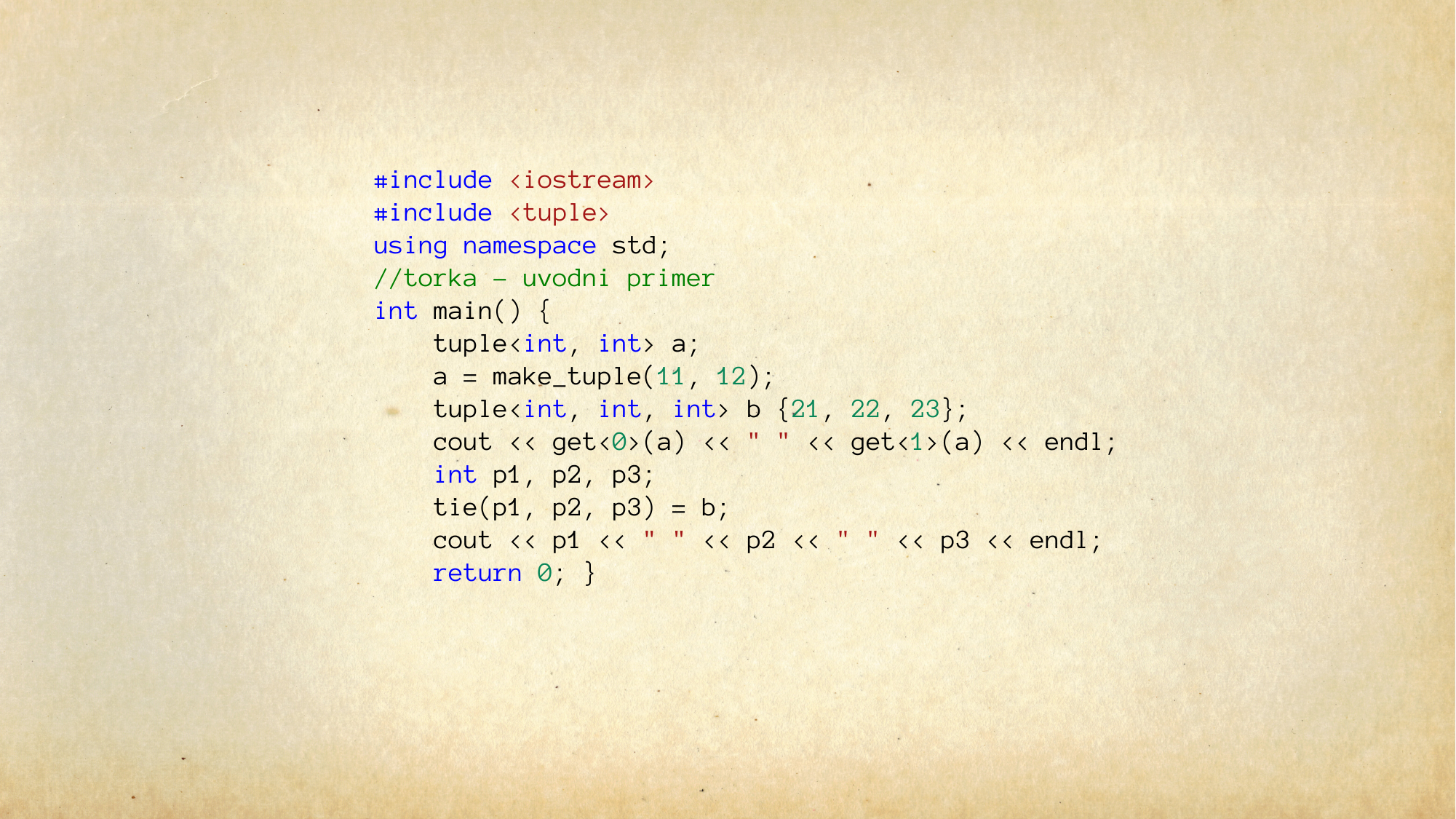

#include <iostream>
#include <tuple>
using namespace std;
//torka - uvodni primer
int main() {
    tuple<int, int> a;
    a = make_tuple(11, 12);
    tuple<int, int, int> b {21, 22, 23};
    cout << get<0>(a) << " " << get<1>(a) << endl;
    int p1, p2, p3;
    tie(p1, p2, p3) = b;
    cout << p1 << " " << p2 << " " << p3 << endl;
    return 0; }